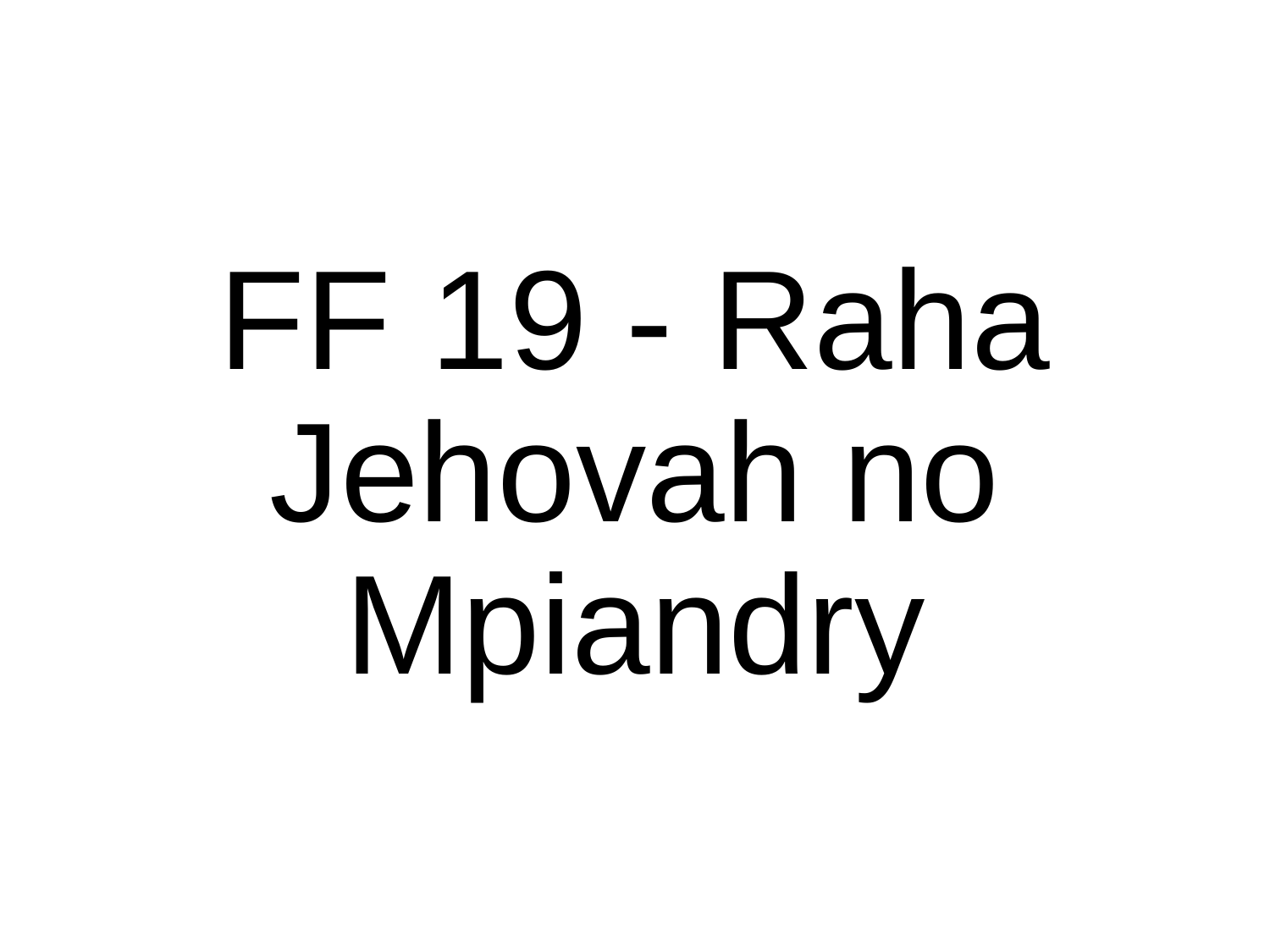

FF 19 - Raha Jehovah no Mpiandry